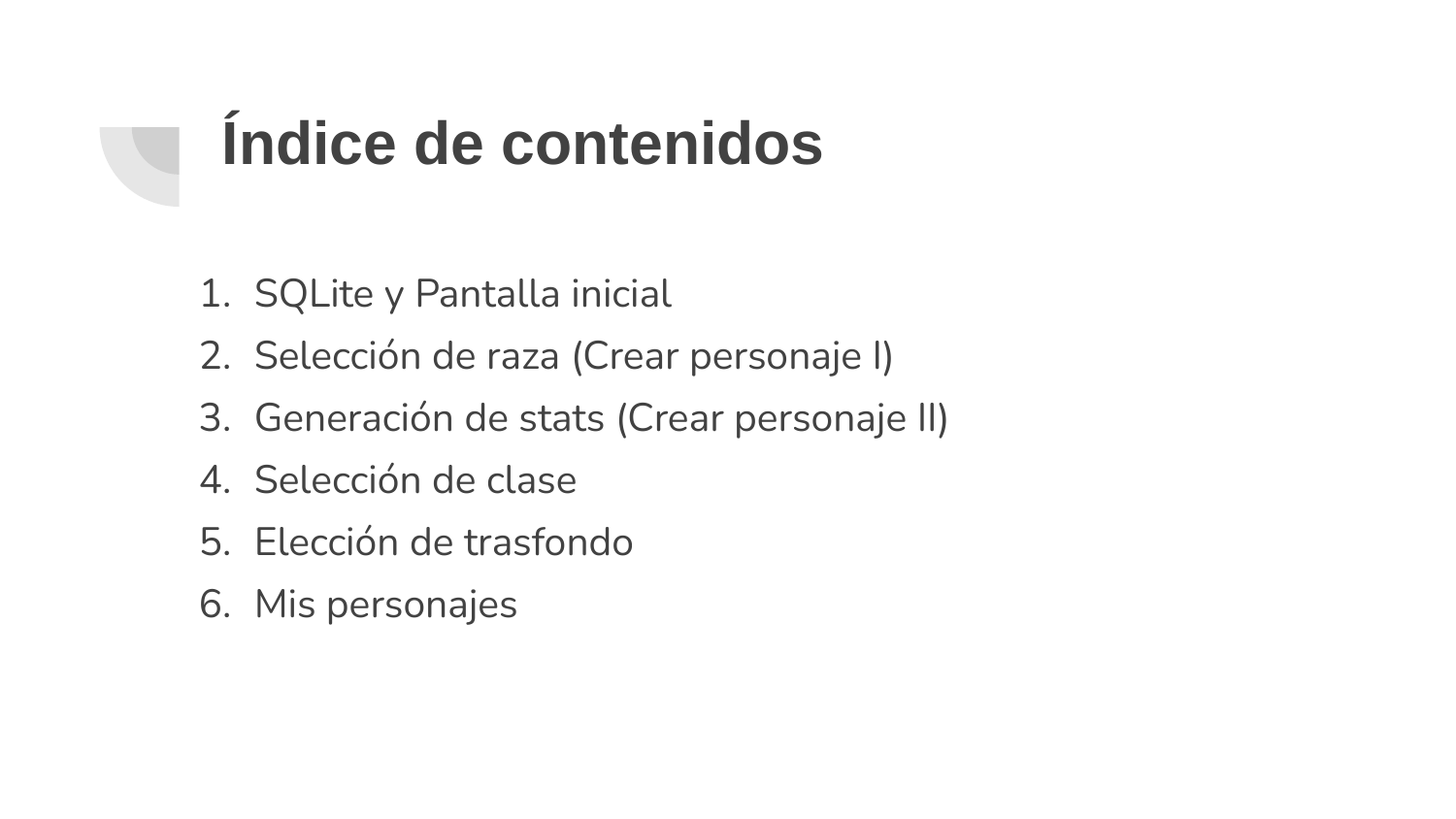

# Índice de contenidos
SQLite y Pantalla inicial
Selección de raza (Crear personaje I)
Generación de stats (Crear personaje II)
Selección de clase
Elección de trasfondo
Mis personajes